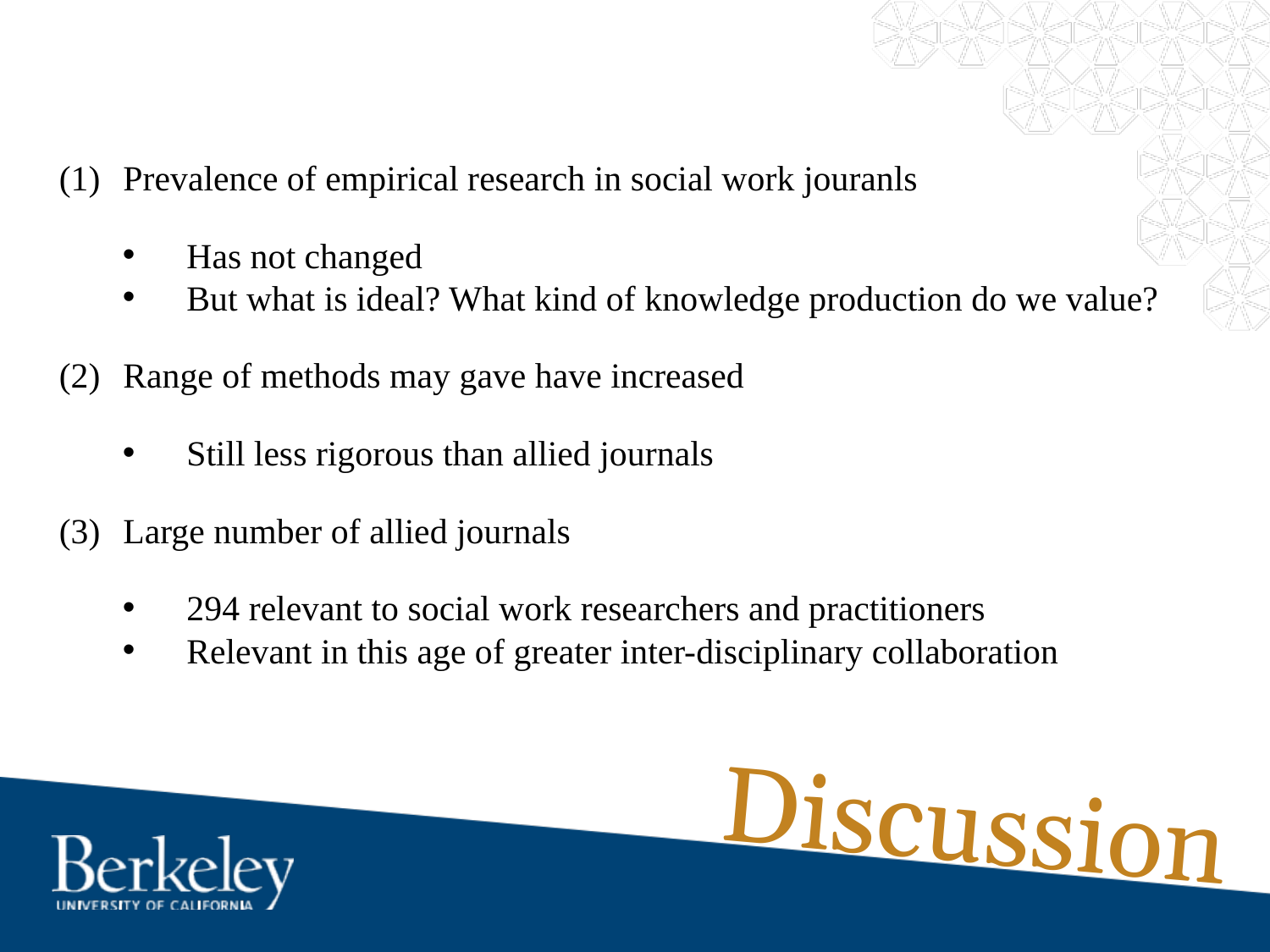

(1)	Prevalence of empirical research in social work jouranls
Has not changed
But what is ideal? What kind of knowledge production do we value?
(2)	Range of methods may gave have increased
Still less rigorous than allied journals
(3)	Large number of allied journals
294 relevant to social work researchers and practitioners
Relevant in this age of greater inter-disciplinary collaboration
# Discussion